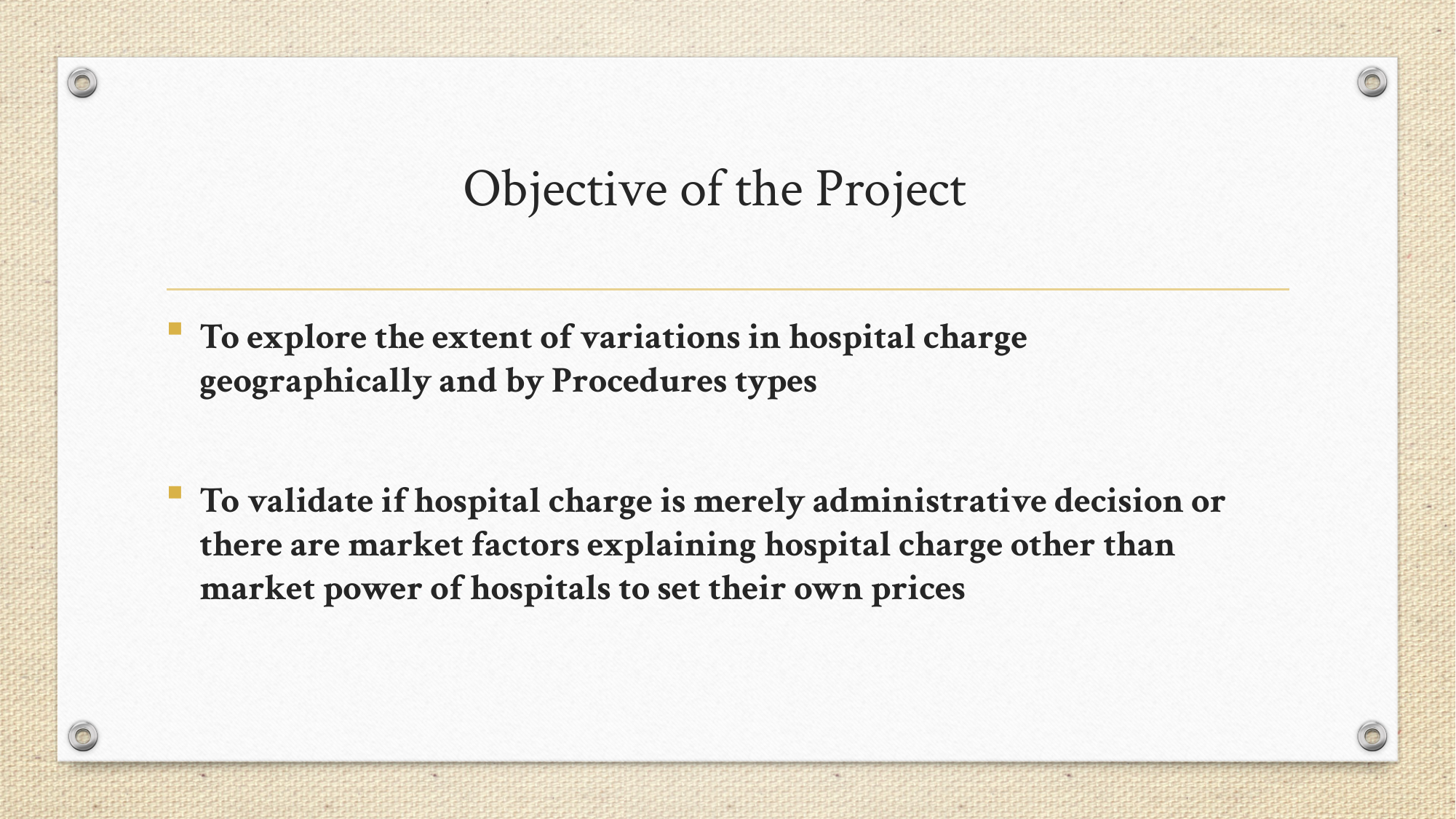

# Objective of the Project
To explore the extent of variations in hospital charge geographically and by Procedures types

To validate if hospital charge is merely administrative decision or there are market factors explaining hospital charge other than market power of hospitals to set their own prices